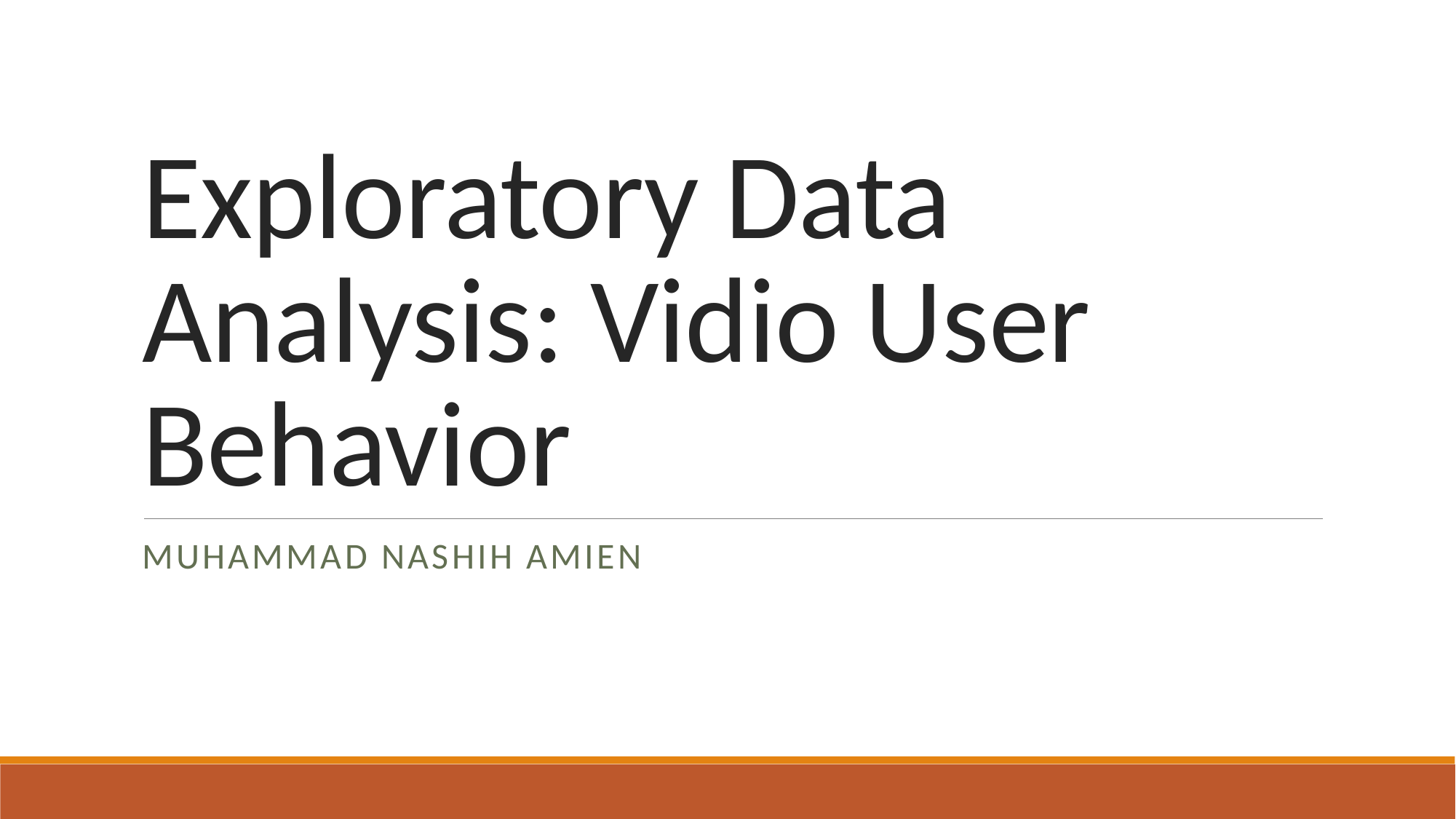

# Exploratory Data Analysis: Vidio User Behavior
Muhammad Nashih Amien